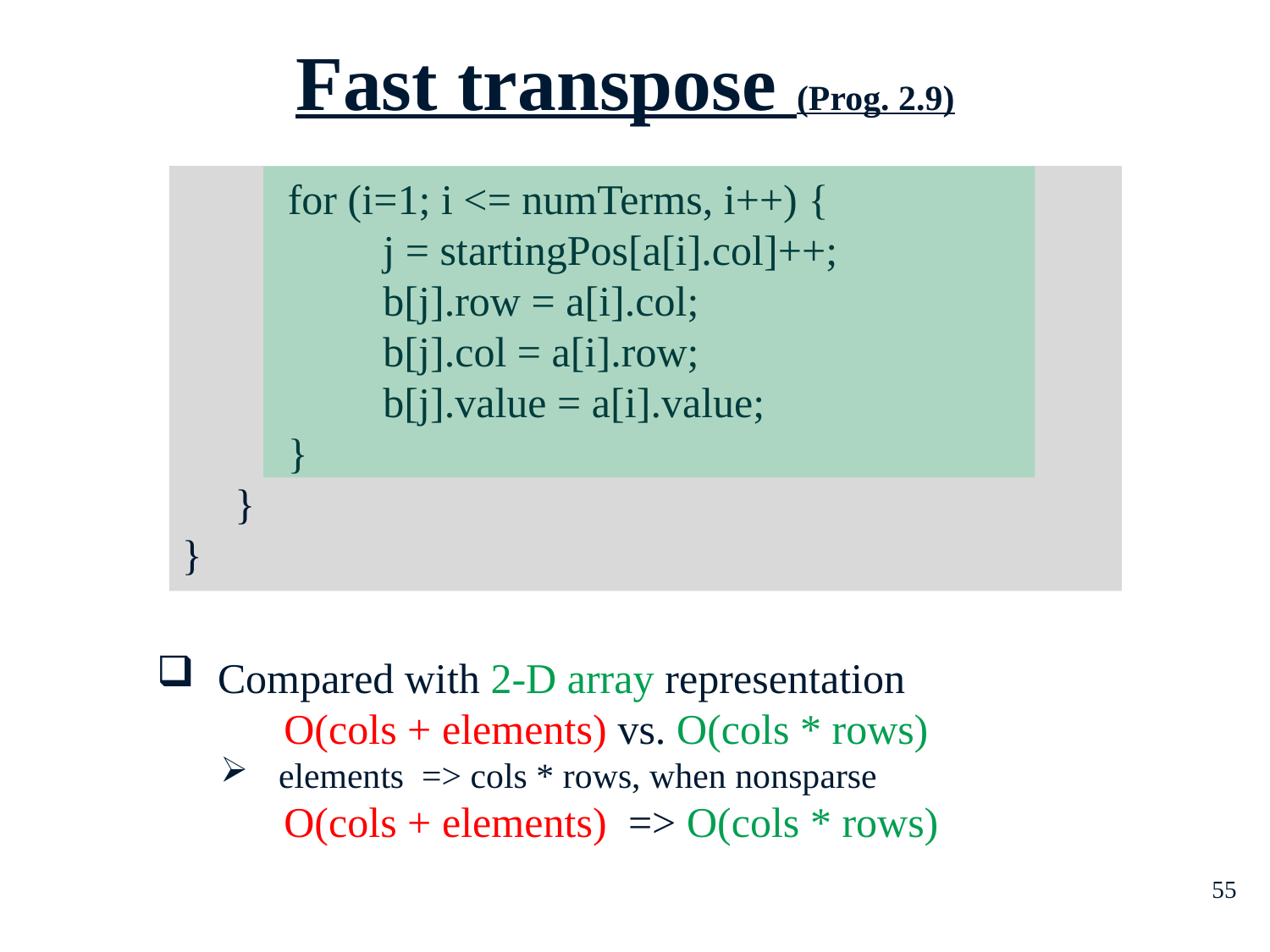

Fast transpose (Prog. 2.9)
          for (i=1; i <= numTerms, i++) {
                   j = startingPos[a[i].col]++;
                   b[j].row = a[i].col;
                   b[j].col = a[i].row;
                   b[j].value = a[i].value;
          }
     }
}

 Compared with 2-D array representation
	O(cols + elements) vs. O(cols * rows)
 elements  => cols * rows, when nonsparse
	O(cols + elements)  => O(cols * rows)
55